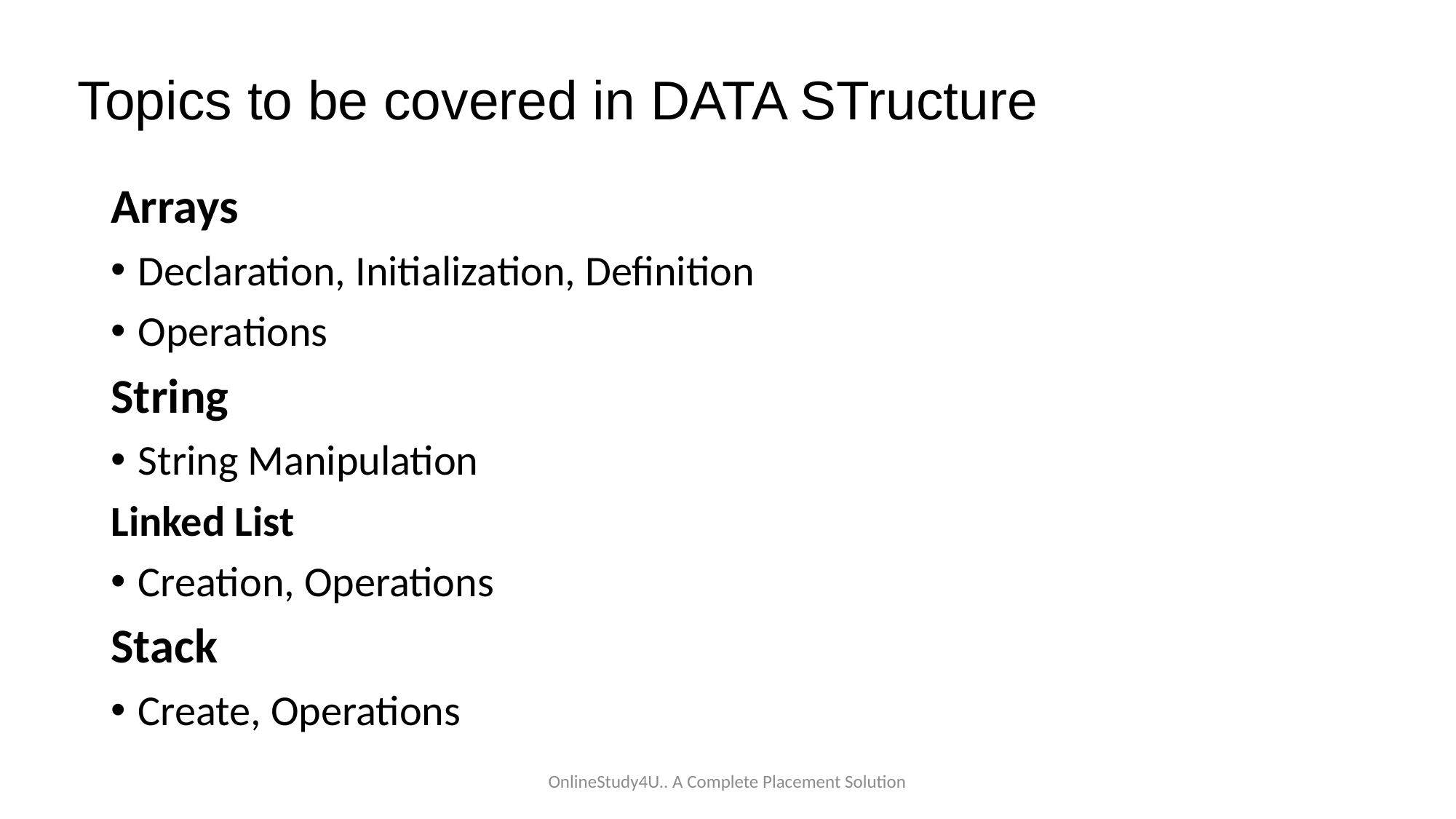

# Topics to be covered in DATA STructure
Arrays
Declaration, Initialization, Definition
Operations
String
String Manipulation
Linked List
Creation, Operations
Stack
Create, Operations

OnlineStudy4U.. A Complete Placement Solution